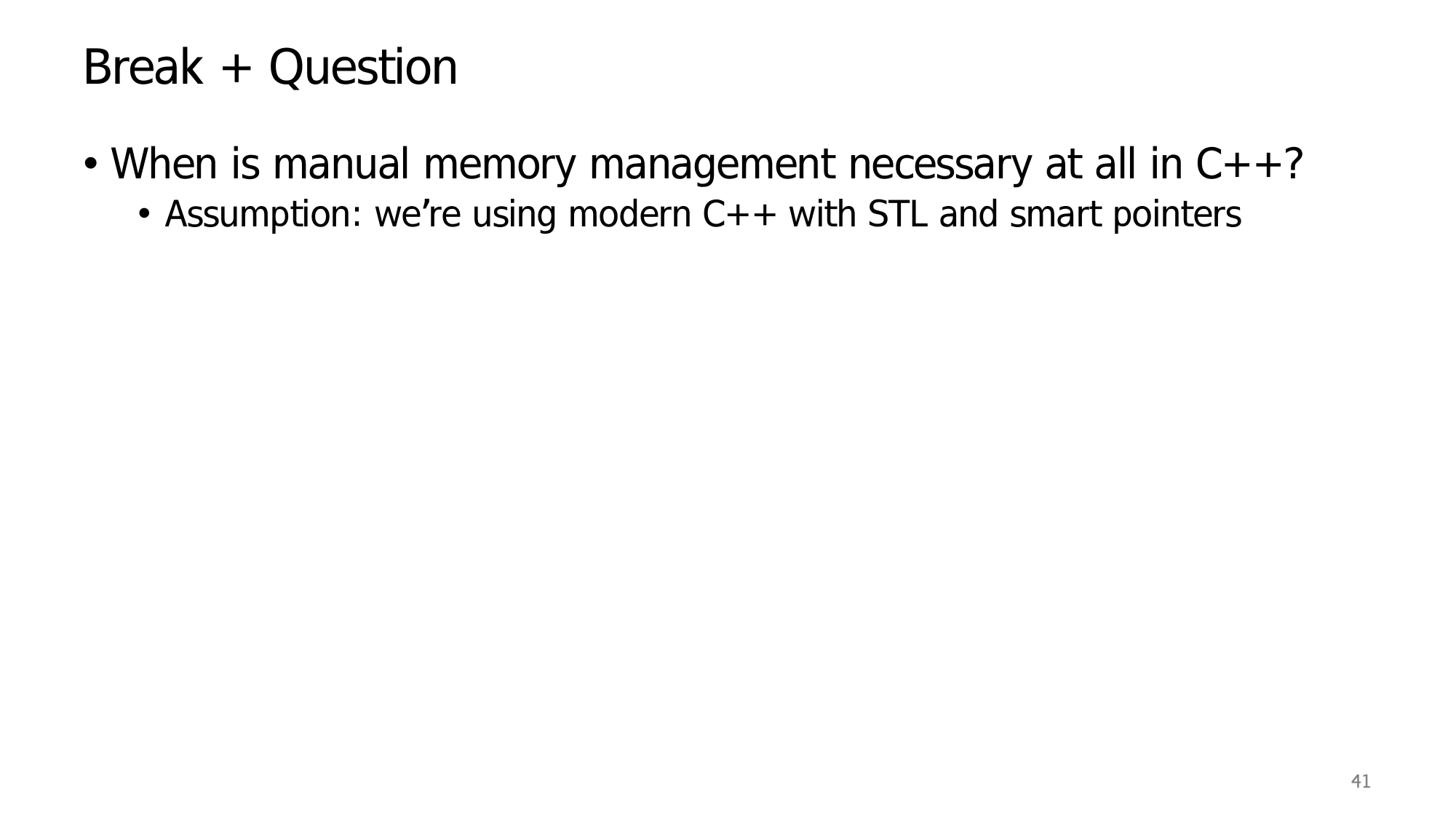

# Break + Question
When is manual memory management necessary at all in C++?
Assumption: we’re using modern C++ with STL and smart pointers

41